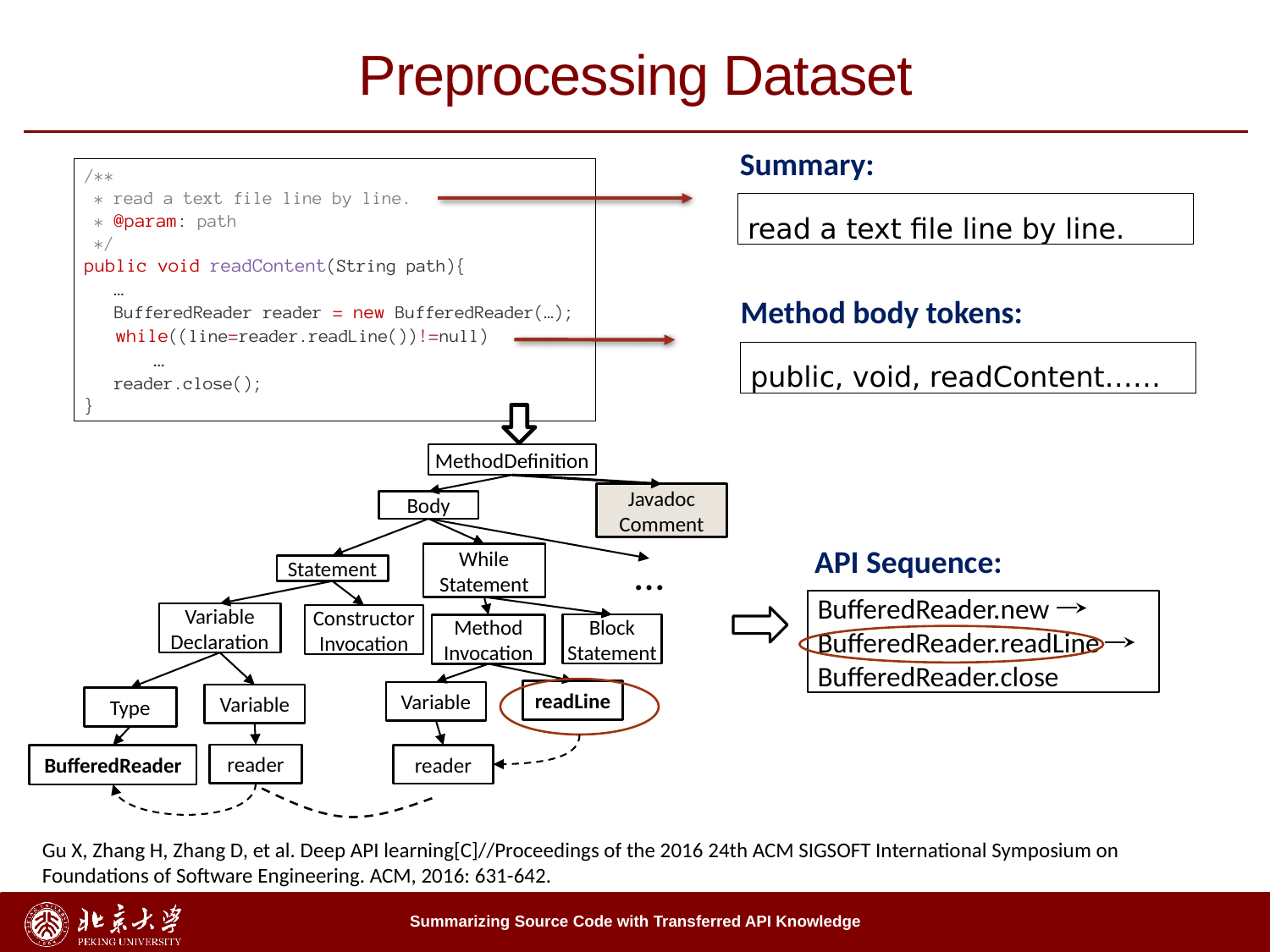

# Preprocessing Dataset
Summary:
/**
 * read a text file line by line.
 * @param: path
 */
public void readContent(String path){
   …
   BufferedReader reader = new BufferedReader(…);
   while((line=reader.readLine())!=null)
       …
   reader.close();
}
read a text file line by line.
Method body tokens:
public, void, readContent……

MethodDefinition
Javadoc Comment
Body
API Sequence:
While Statement
Statement
…
BufferedReader.new
BufferedReader.readLine
BufferedReader.close

Variable Declaration
Constructor Invocation
Block Statement
Method Invocation

readLine
Variable
Variable
Type
reader
reader
BufferedReader

Gu X, Zhang H, Zhang D, et al. Deep API learning[C]//Proceedings of the 2016 24th ACM SIGSOFT International Symposium on Foundations of Software Engineering. ACM, 2016: 631-642.
Summarizing Source Code with Transferred API Knowledge
28